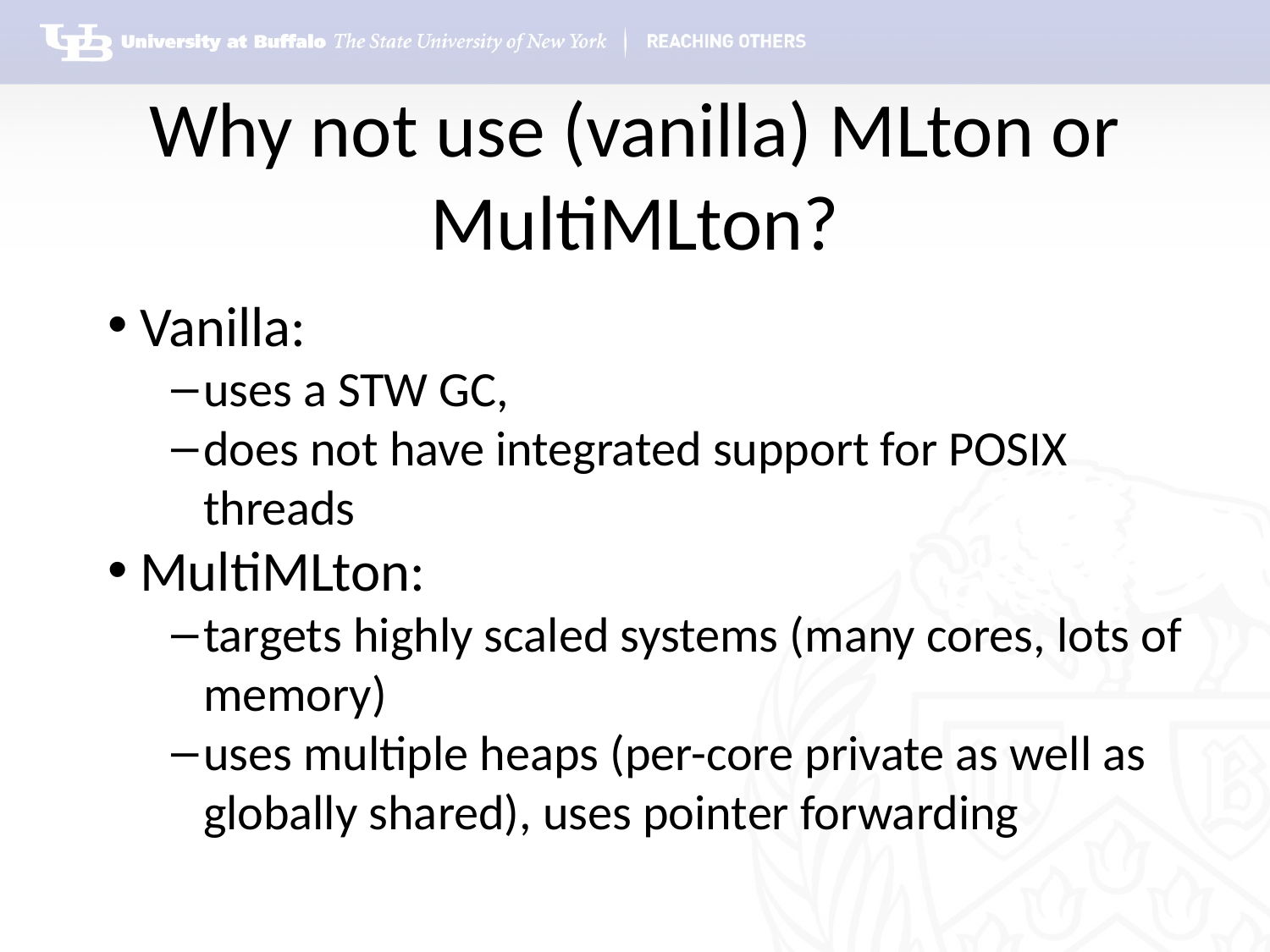

# Why not use (vanilla) MLton or MultiMLton?
Vanilla:
uses a STW GC,
does not have integrated support for POSIX threads
MultiMLton:
targets highly scaled systems (many cores, lots of memory)
uses multiple heaps (per-core private as well as globally shared), uses pointer forwarding